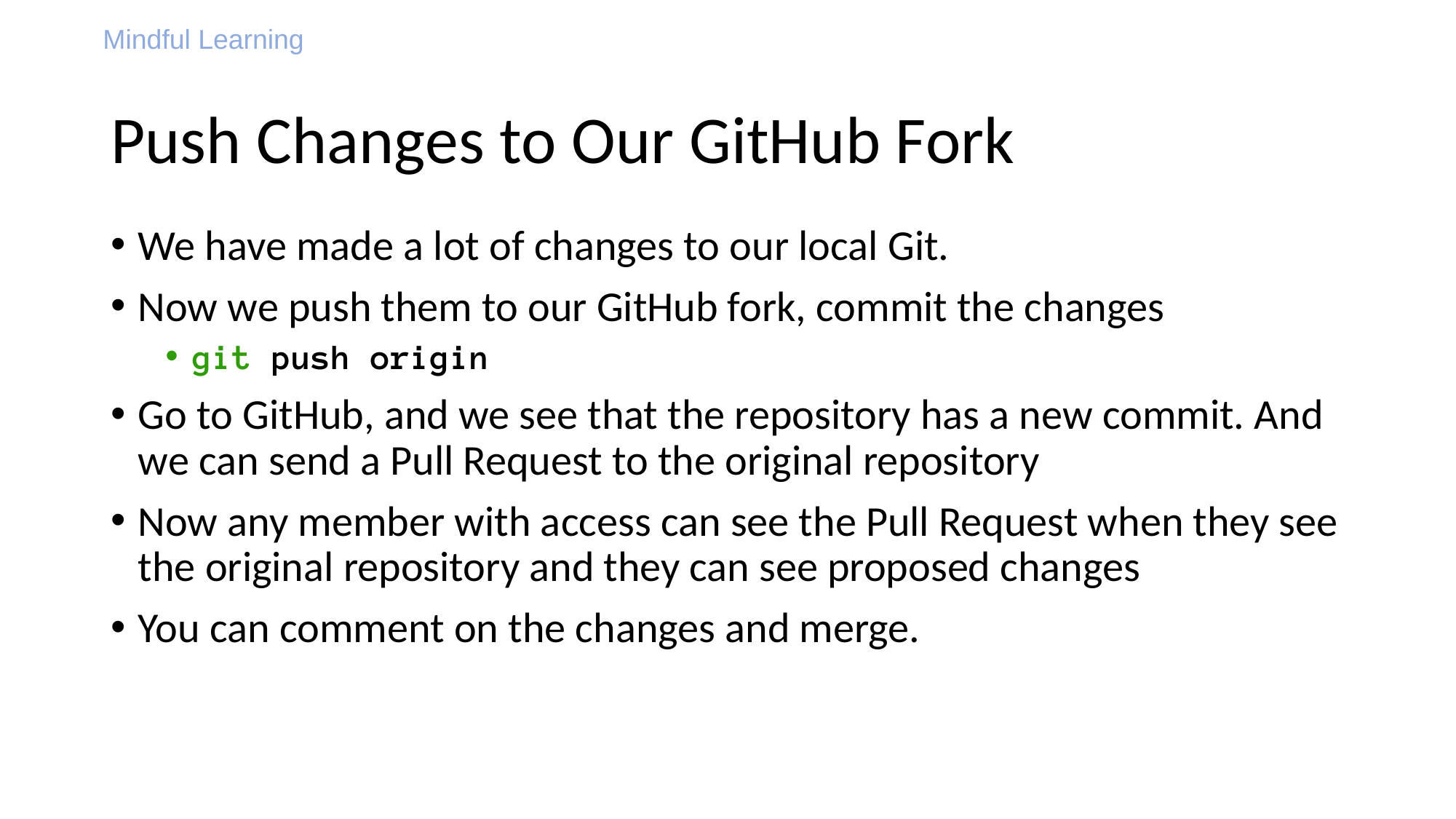

# Push Changes to Our GitHub Fork
We have made a lot of changes to our local Git.
Now we push them to our GitHub fork, commit the changes
git push origin
Go to GitHub, and we see that the repository has a new commit. And we can send a Pull Request to the original repository
Now any member with access can see the Pull Request when they see the original repository and they can see proposed changes
You can comment on the changes and merge.